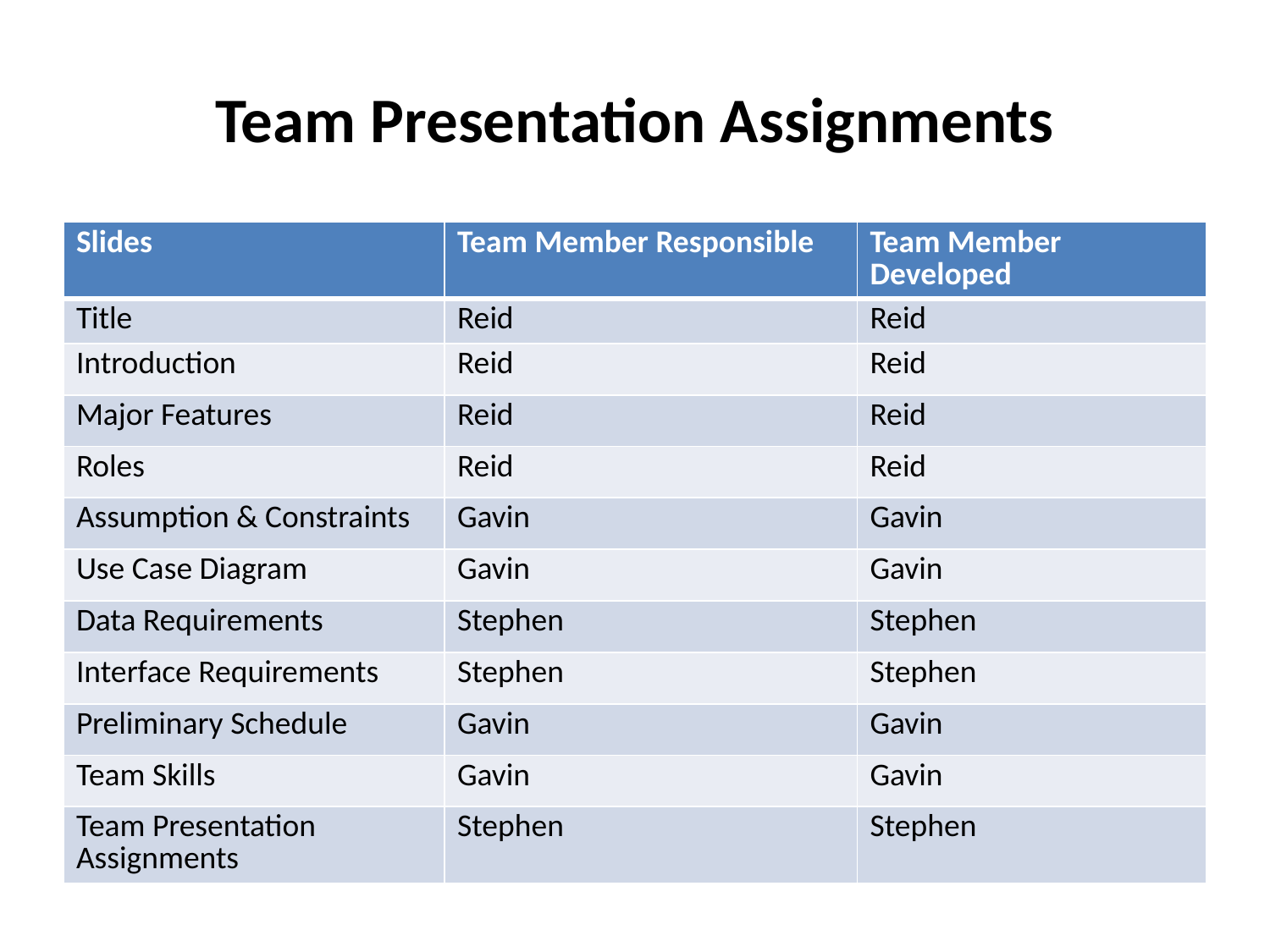

# Team Presentation Assignments
| Slides | Team Member Responsible | Team Member Developed |
| --- | --- | --- |
| Title | Reid | Reid |
| Introduction | Reid | Reid |
| Major Features | Reid | Reid |
| Roles | Reid | Reid |
| Assumption & Constraints | Gavin | Gavin |
| Use Case Diagram | Gavin | Gavin |
| Data Requirements | Stephen | Stephen |
| Interface Requirements | Stephen | Stephen |
| Preliminary Schedule | Gavin | Gavin |
| Team Skills | Gavin | Gavin |
| Team Presentation Assignments | Stephen | Stephen |